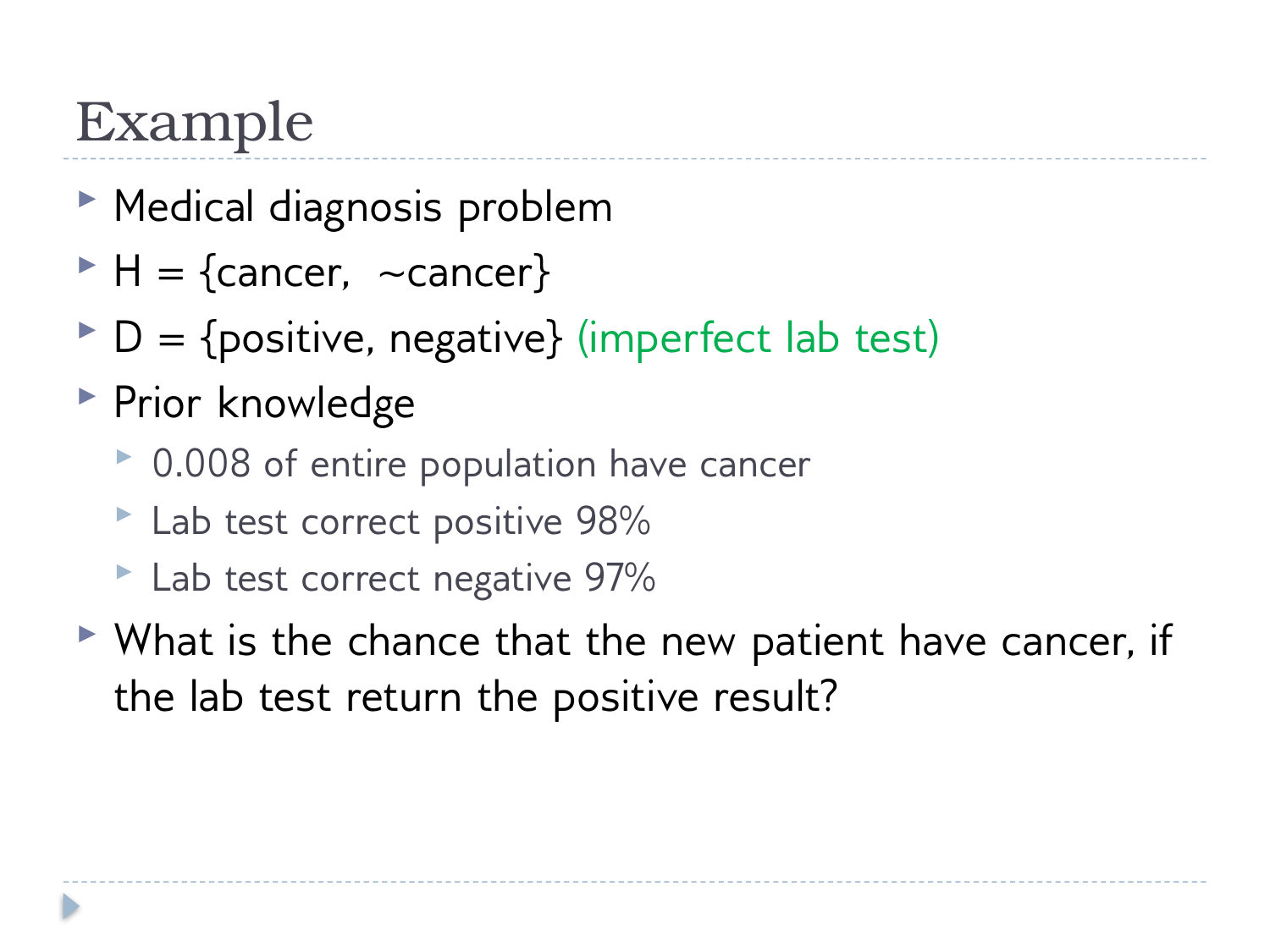

# Example
Medical diagnosis problem
H = {cancer,  ~cancer}
D = {positive, negative} (imperfect lab test)
Prior knowledge
0.008 of entire population have cancer
Lab test correct positive 98%
Lab test correct negative 97%
What is the chance that the new patient have cancer, if the lab test return the positive result?